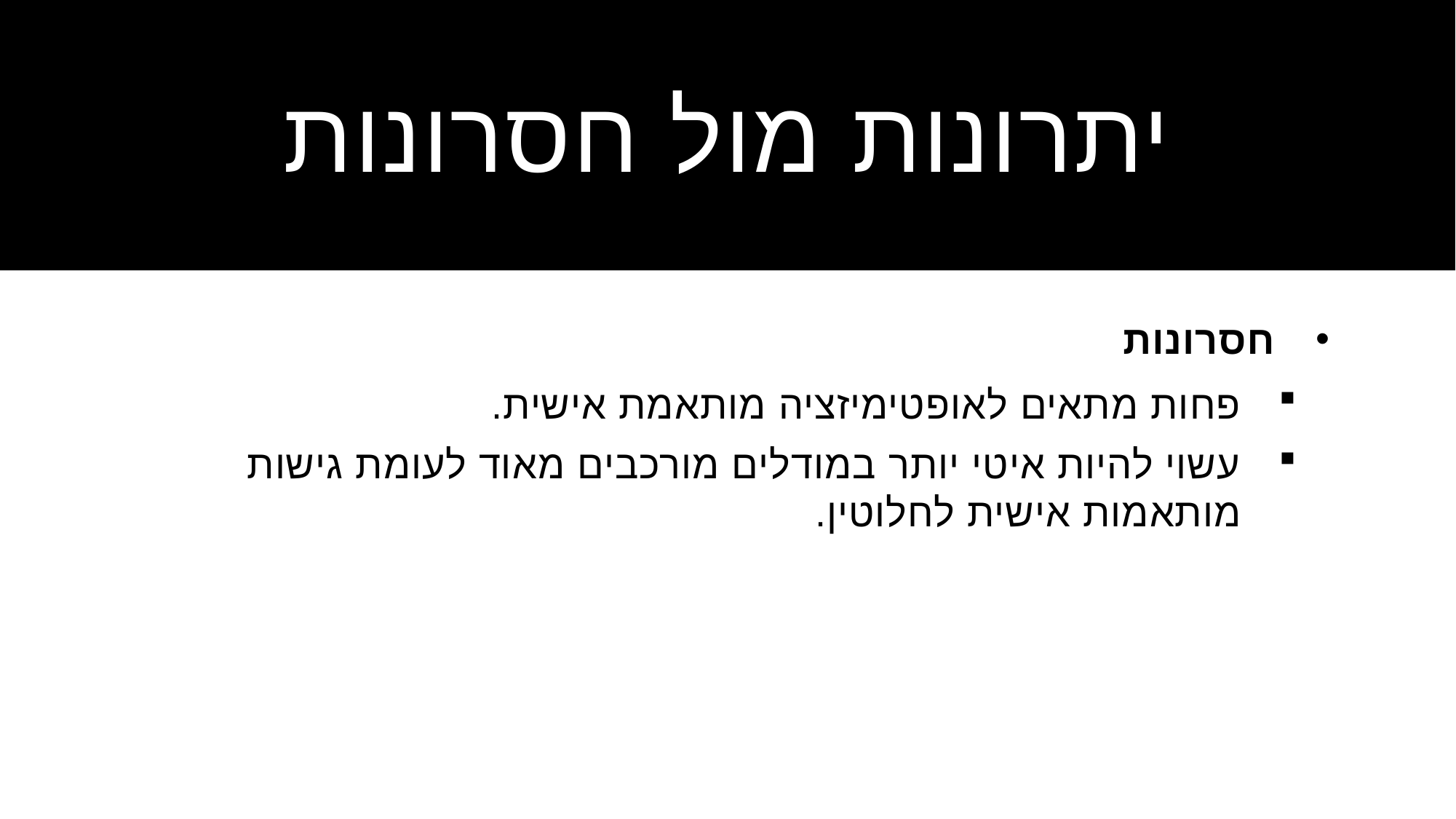

# יתרונות מול חסרונות
חסרונות
פחות מתאים לאופטימיזציה מותאמת אישית.
עשוי להיות איטי יותר במודלים מורכבים מאוד לעומת גישות מותאמות אישית לחלוטין.